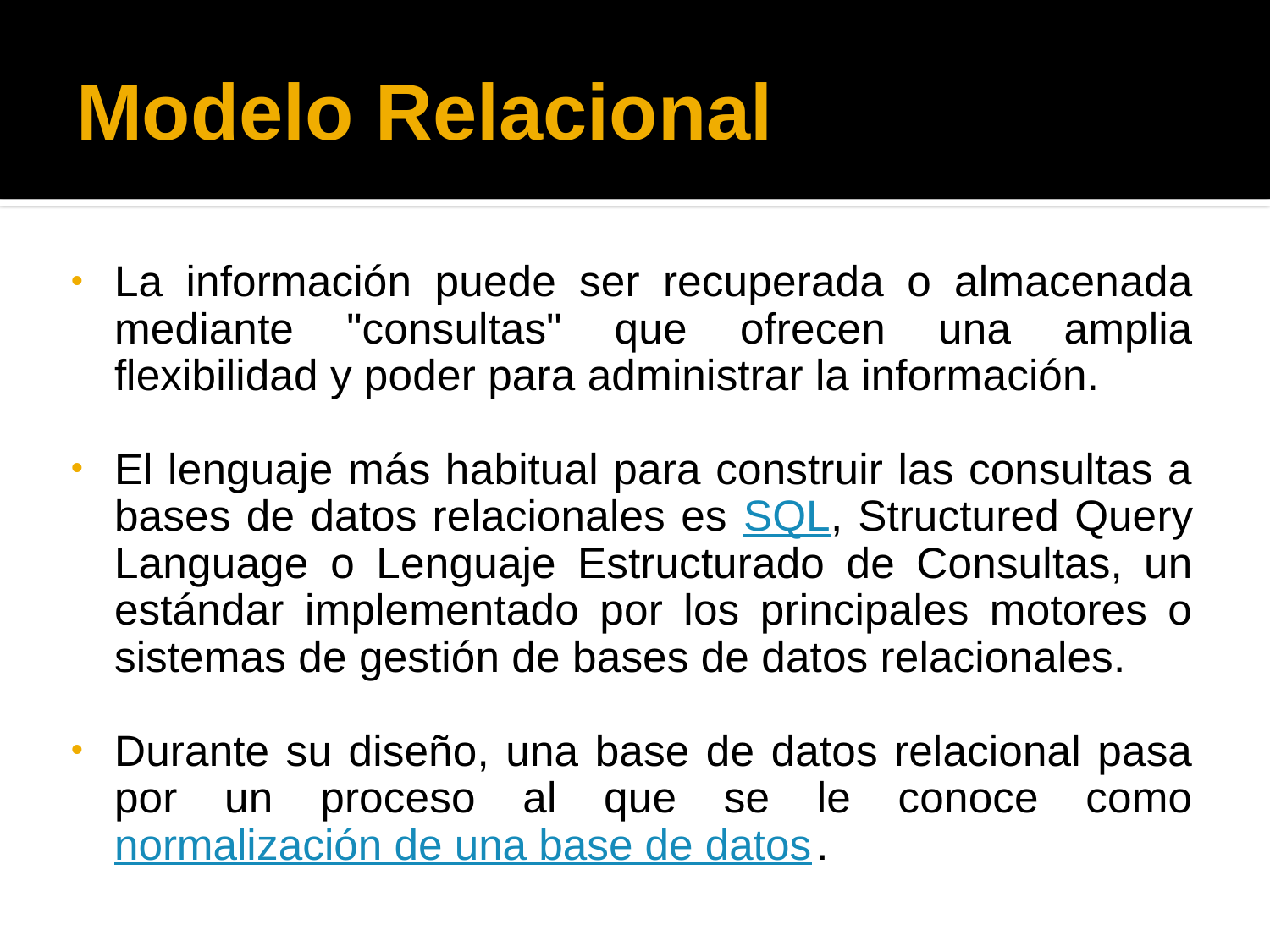

# Modelo Relacional
La información puede ser recuperada o almacenada mediante "consultas" que ofrecen una amplia flexibilidad y poder para administrar la información.

El lenguaje más habitual para construir las consultas a bases de datos relacionales es SQL, Structured Query Language o Lenguaje Estructurado de Consultas, un estándar implementado por los principales motores o sistemas de gestión de bases de datos relacionales.

Durante su diseño, una base de datos relacional pasa por un proceso al que se le conoce como normalización de una base de datos.